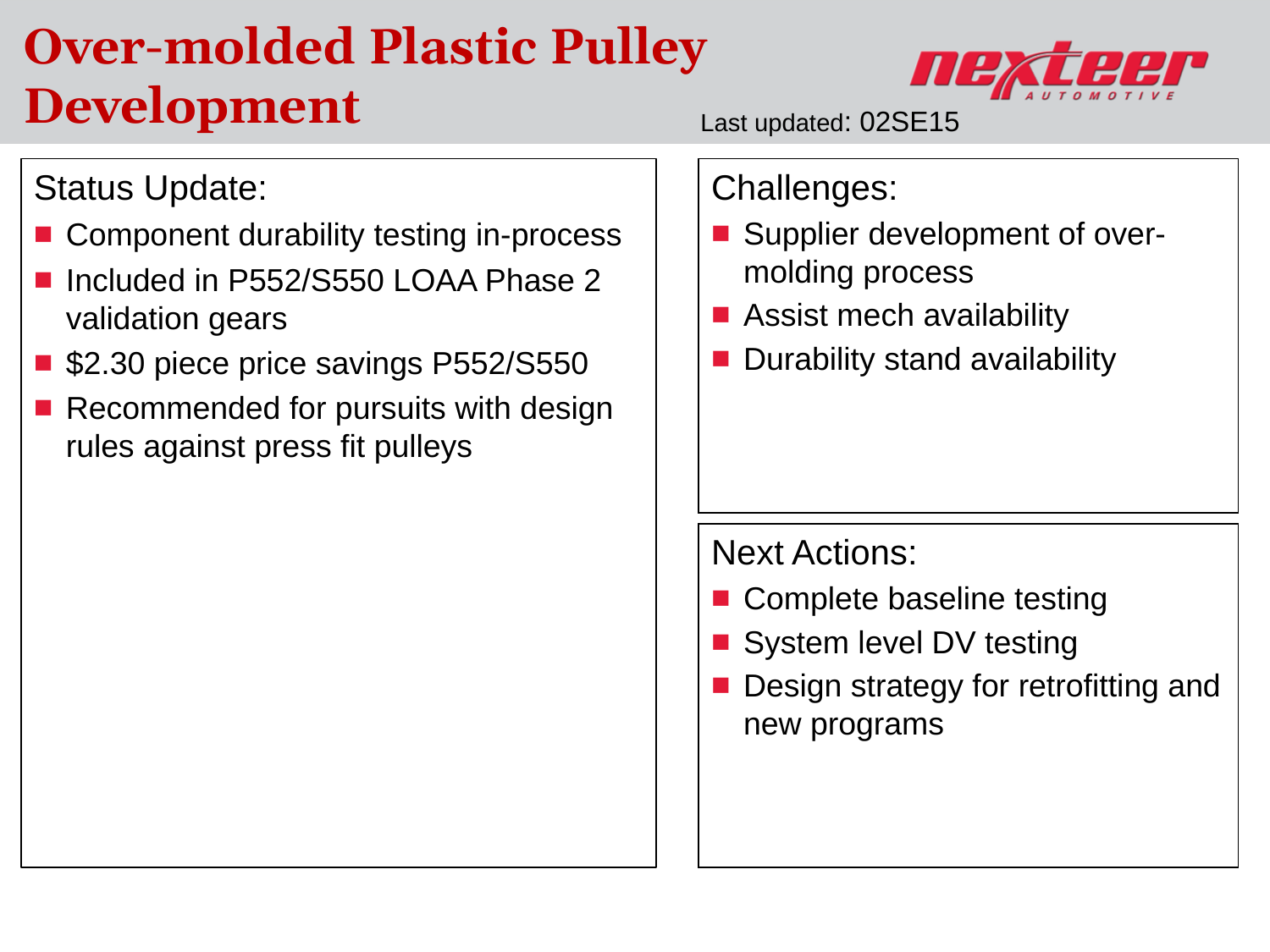

# Over-molded Plastic Pulley Development
Last updated: 02SE15

Status Update:
Component durability testing in-process
Included in P552/S550 LOAA Phase 2 validation gears
$2.30 piece price savings P552/S550
Recommended for pursuits with design rules against press fit pulleys

Challenges:
Supplier development of over-molding process
Assist mech availability
Durability stand availability

Next Actions:
Complete baseline testing
System level DV testing
Design strategy for retrofitting and new programs